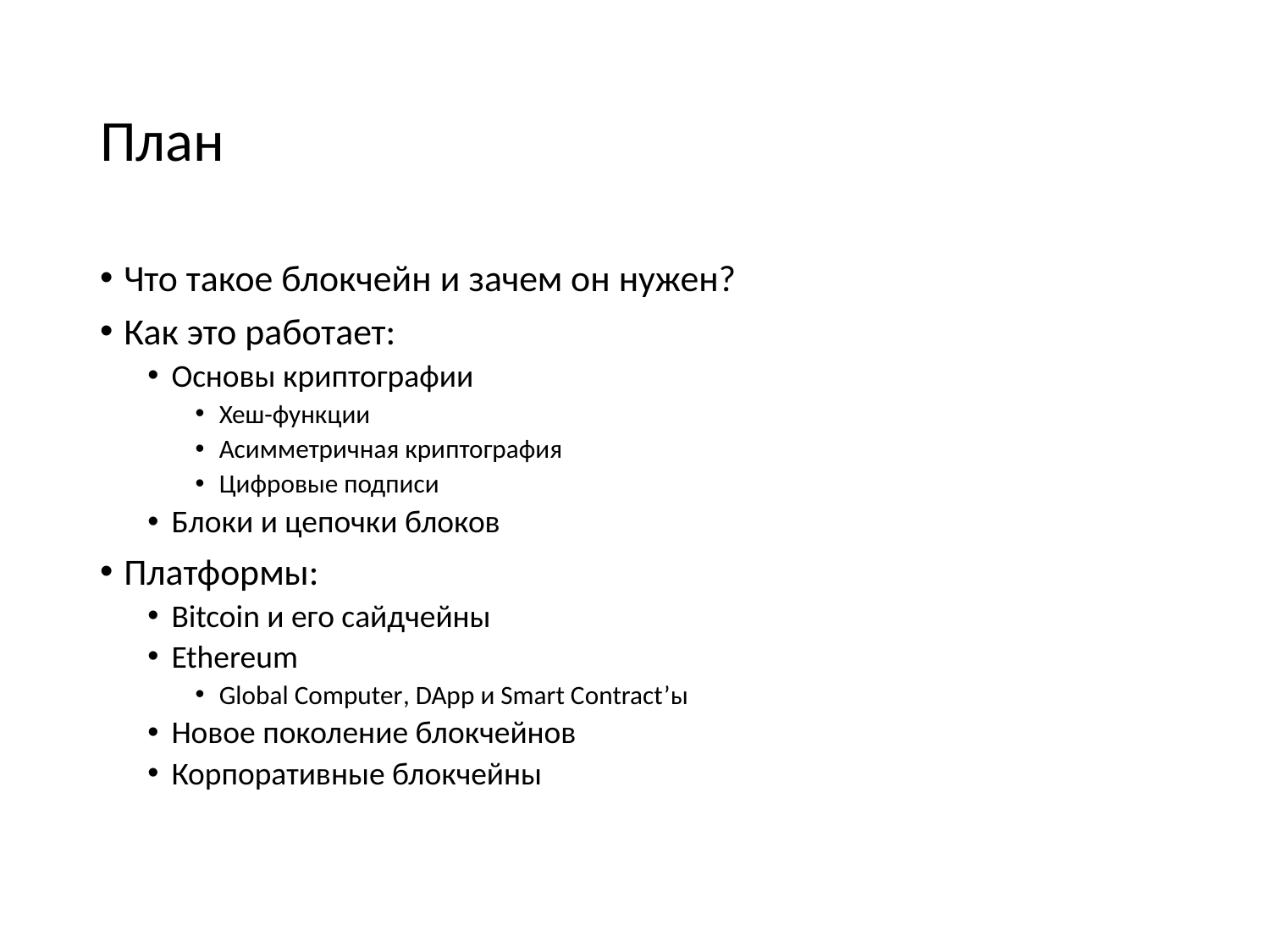

# План
Что такое блокчейн и зачем он нужен?
Как это работает:
Основы криптографии
Хеш-функции
Асимметричная криптография
Цифровые подписи
Блоки и цепочки блоков
Платформы:
Bitcoin и его сайдчейны
Ethereum
Global Computer, DApp и Smart Contract’ы
Новое поколение блокчейнов
Корпоративные блокчейны